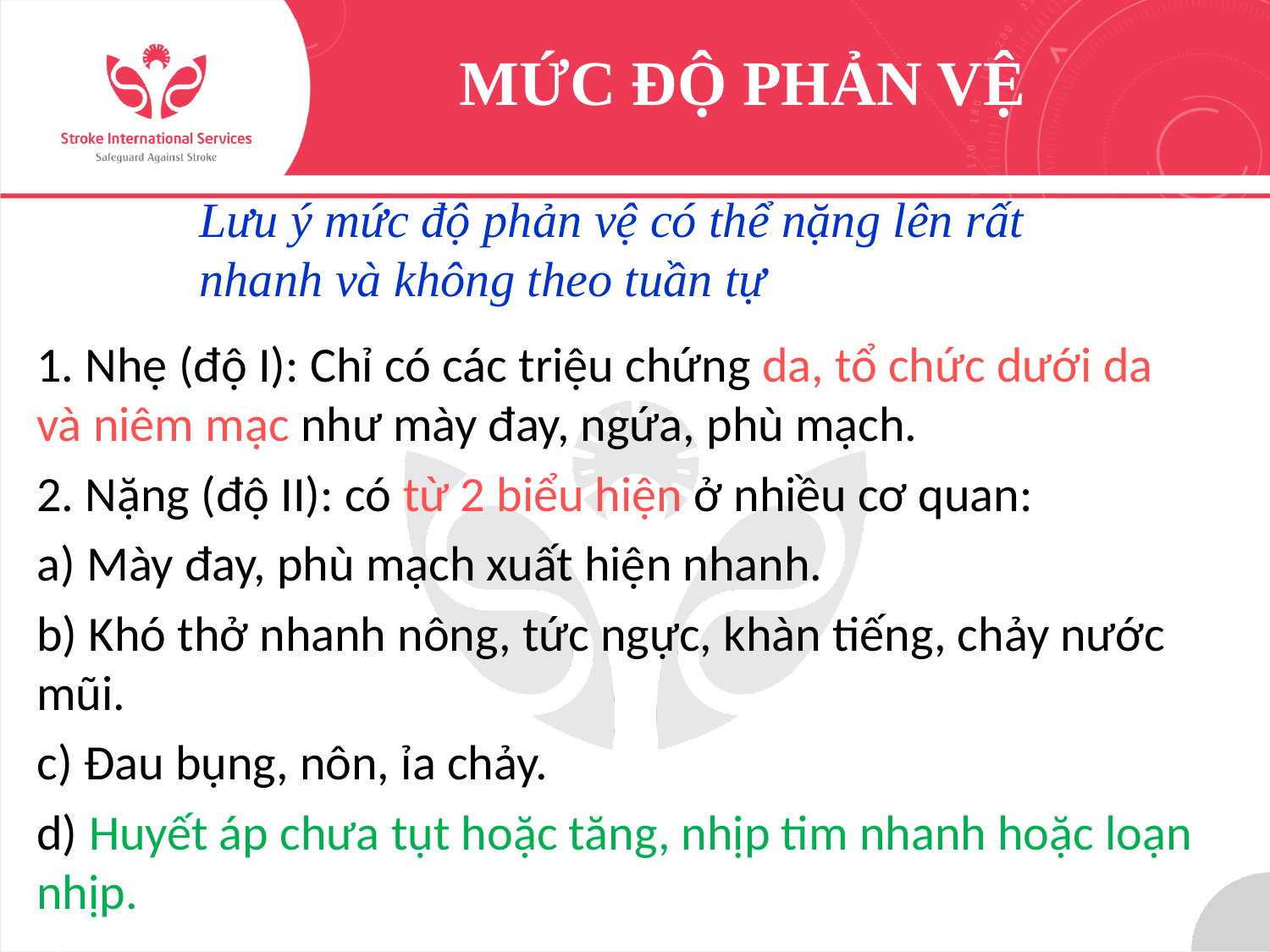

MỨC ĐỘ PHẢN VỆ
Lưu ý mức độ phản vệ có thể nặng lên rất nhanh và không theo tuần tự
1. Nhẹ (độ I): Chỉ có các triệu chứng da, tổ chức dưới da và niêm mạc như mày đay, ngứa, phù mạch.
2. Nặng (độ II): có từ 2 biểu hiện ở nhiều cơ quan:
a) Mày đay, phù mạch xuất hiện nhanh.
b) Khó thở nhanh nông, tức ngực, khàn tiếng, chảy nước mũi.
c) Đau bụng, nôn, ỉa chảy.
d) Huyết áp chưa tụt hoặc tăng, nhịp tim nhanh hoặc loạn nhịp.
13